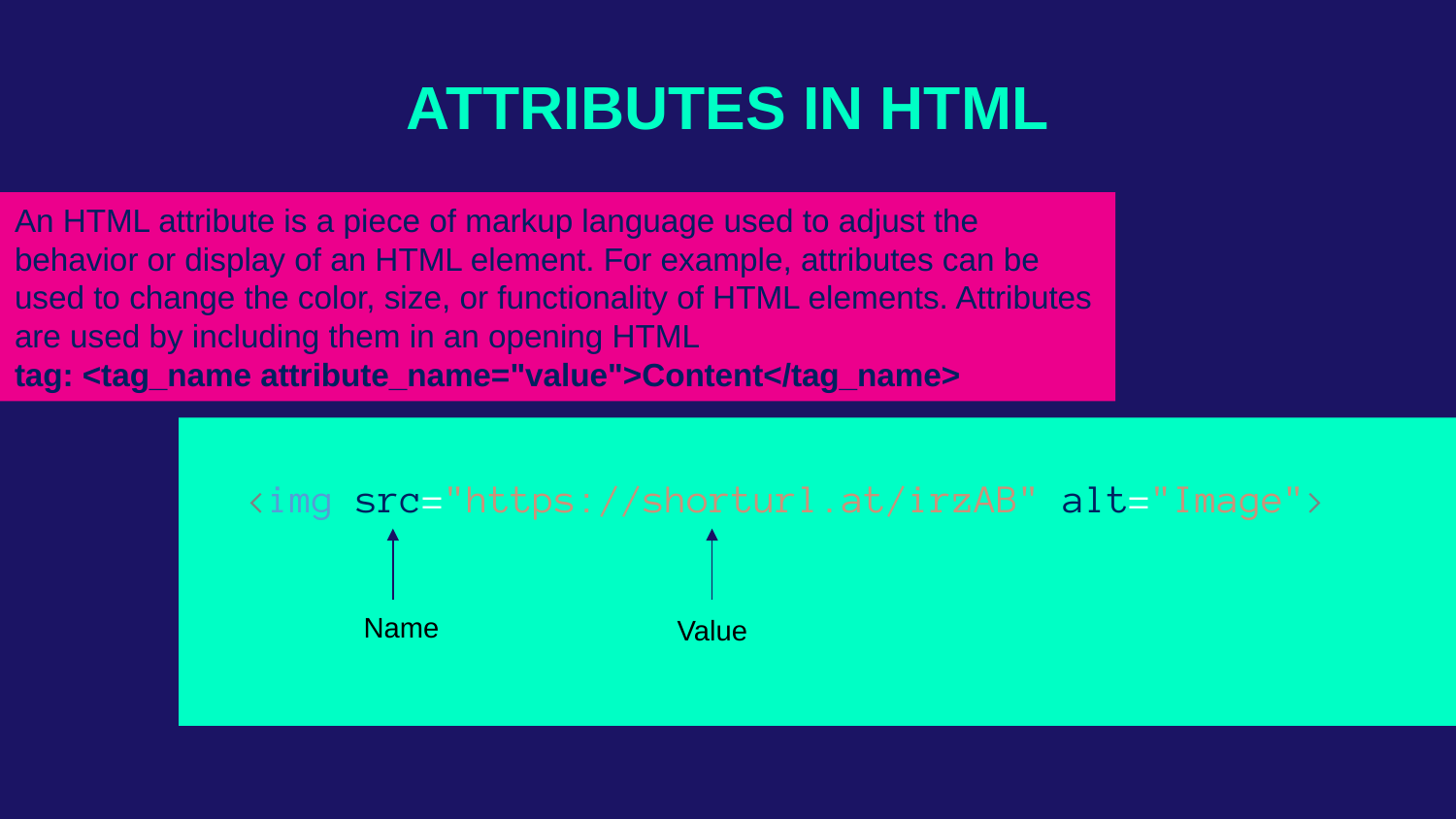

# ATTRIBUTES IN HTML
An HTML attribute is a piece of markup language used to adjust the behavior or display of an HTML element. For example, attributes can be used to change the color, size, or functionality of HTML elements. Attributes are used by including them in an opening HTML
tag: <tag_name attribute_name="value">Content</tag_name>

<img src="https://shorturl.at/irzAB" alt="Image">
Name
Value